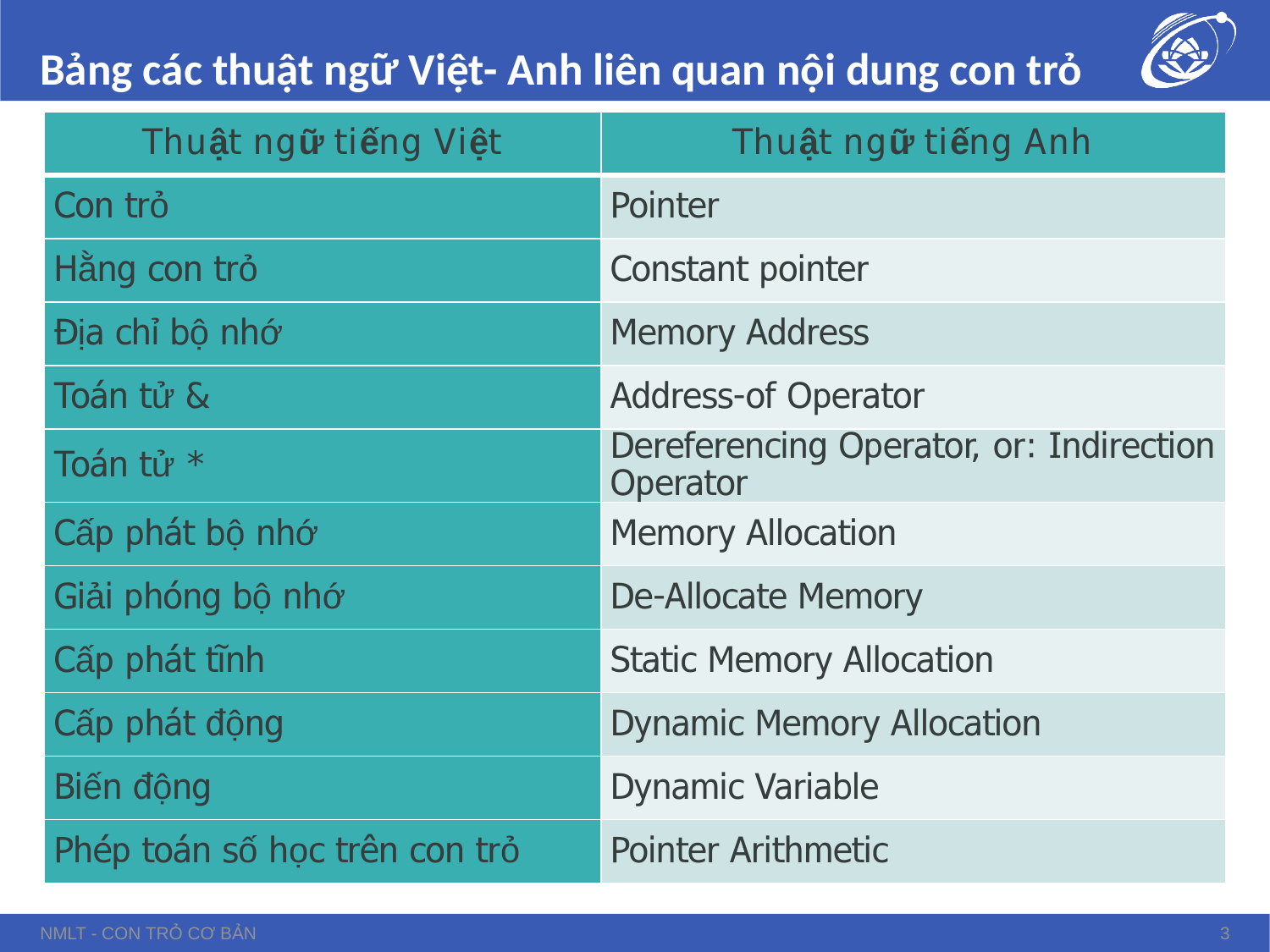

# Bảng các thuật ngữ Việt- Anh liên quan nội dung con trỏ
| Thuật ngữ tiếng Việt | Thuật ngữ tiếng Anh |
| --- | --- |
| Con trỏ | Pointer |
| Hằng con trỏ | Constant pointer |
| Địa chỉ bộ nhớ | Memory Address |
| Toán tử & | Address-of Operator |
| Toán tử \* | Dereferencing Operator, or: Indirection Operator |
| Cấp phát bộ nhớ | Memory Allocation |
| Giải phóng bộ nhớ | De-Allocate Memory |
| Cấp phát tĩnh | Static Memory Allocation |
| Cấp phát động | Dynamic Memory Allocation |
| Biến động | Dynamic Variable |
| Phép toán số học trên con trỏ | Pointer Arithmetic |
NMLT - Con trỏ cơ bản
3